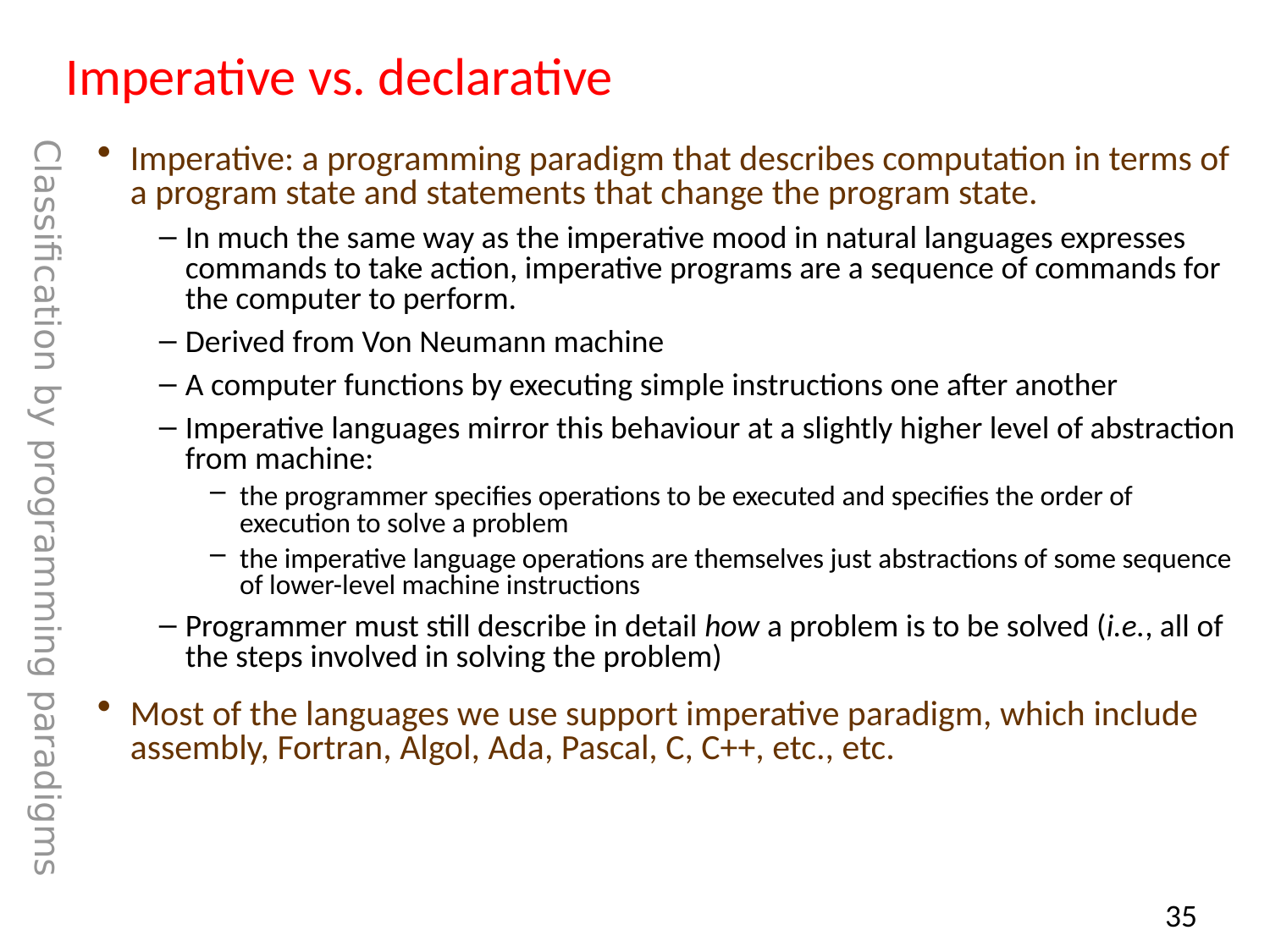

# Imperative vs. declarative
Imperative: a programming paradigm that describes computation in terms of a program state and statements that change the program state.
In much the same way as the imperative mood in natural languages expresses commands to take action, imperative programs are a sequence of commands for the computer to perform.
Derived from Von Neumann machine
A computer functions by executing simple instructions one after another
Imperative languages mirror this behaviour at a slightly higher level of abstraction from machine:
the programmer specifies operations to be executed and specifies the order of execution to solve a problem
the imperative language operations are themselves just abstractions of some sequence of lower-level machine instructions
Programmer must still describe in detail how a problem is to be solved (i.e., all of the steps involved in solving the problem)
Most of the languages we use support imperative paradigm, which include assembly, Fortran, Algol, Ada, Pascal, C, C++, etc., etc.
Classification by programming paradigms
35